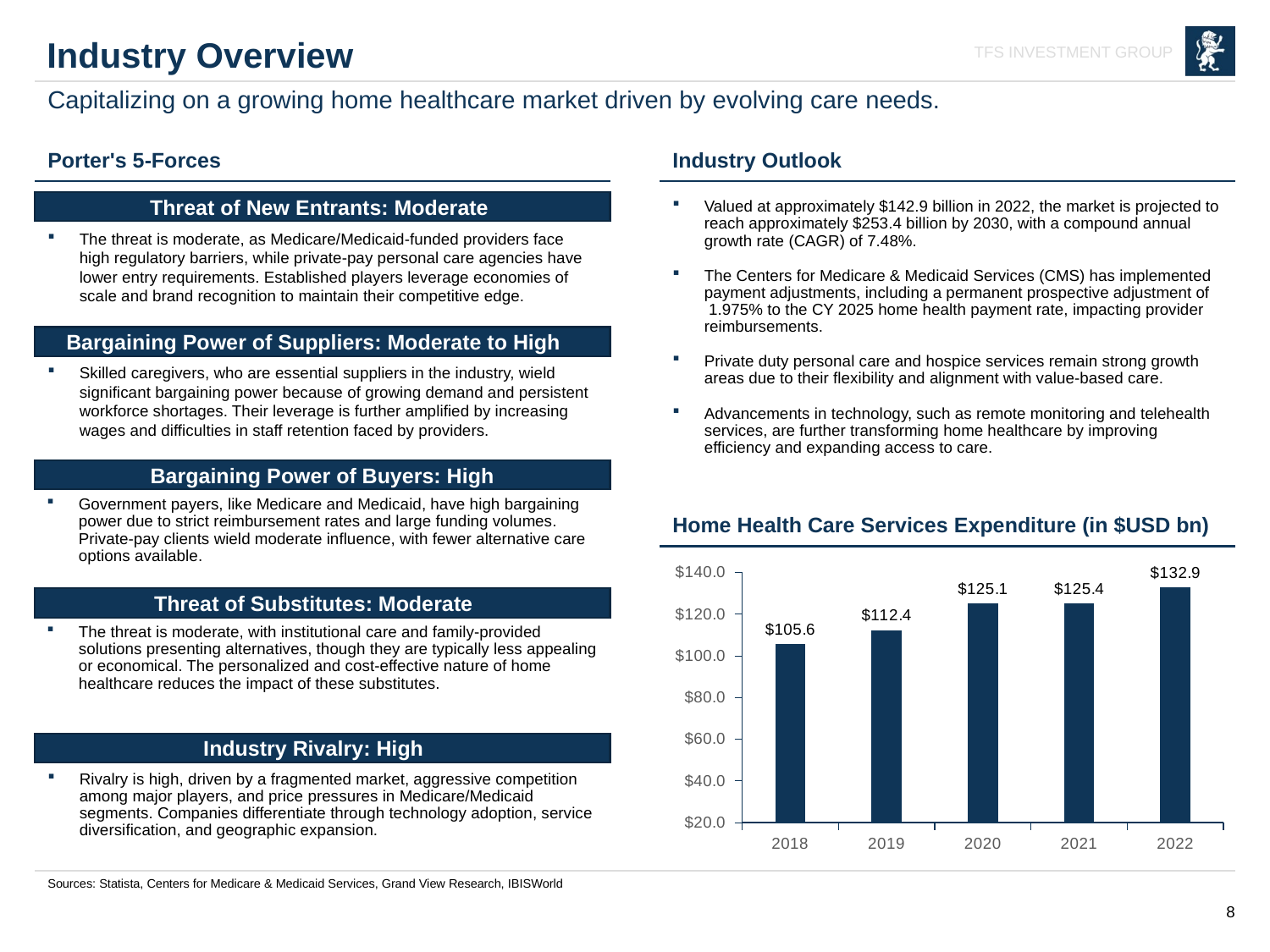

# Industry Overview
Capitalizing on a growing home healthcare market driven by evolving care needs.
Porter's 5-Forces
Industry Outlook
Valued at approximately $142.9 billion in 2022, the market is projected to reach approximately $253.4 billion by 2030, with a compound annual growth rate (CAGR) of 7.48%.
The Centers for Medicare & Medicaid Services (CMS) has implemented payment adjustments, including a permanent prospective adjustment of     1.975% to the CY 2025 home health payment rate, impacting provider reimbursements.
Private duty personal care and hospice services remain strong growth areas due to their flexibility and alignment with value-based care.
Advancements in technology, such as remote monitoring and telehealth services, are further transforming home healthcare by improving efficiency and expanding access to care.
Threat of New Entrants: Moderate
The threat is moderate, as Medicare/Medicaid-funded providers face high regulatory barriers, while private-pay personal care agencies have lower entry requirements. Established players leverage economies of scale and brand recognition to maintain their competitive edge.
Bargaining Power of Suppliers: Moderate to High
Skilled caregivers, who are essential suppliers in the industry, wield significant bargaining power because of growing demand and persistent workforce shortages. Their leverage is further amplified by increasing wages and difficulties in staff retention faced by providers.

Bargaining Power of Buyers: High
Government payers, like Medicare and Medicaid, have high bargaining power due to strict reimbursement rates and large funding volumes. Private-pay clients wield moderate influence, with fewer alternative care options available.

Home Health Care Services Expenditure (in $USD bn)

### Chart

| Category | Series 1 |
|---|---|
| 2018 | 105.6 |
| 2019 | 112.4 |
| 2020 | 125.1 |
| 2021 | 125.4 |
| 2022 | 132.9 |
Threat of Substitutes: Moderate
The threat is moderate, with institutional care and family-provided solutions presenting alternatives, though they are typically less appealing or economical. The personalized and cost-effective nature of home healthcare reduces the impact of these substitutes.

Industry Rivalry: High
Rivalry is high, driven by a fragmented market, aggressive competition among major players, and price pressures in Medicare/Medicaid segments. Companies differentiate through technology adoption, service diversification, and geographic expansion.

Sources: Statista, Centers for Medicare & Medicaid Services, Grand View Research, IBISWorld